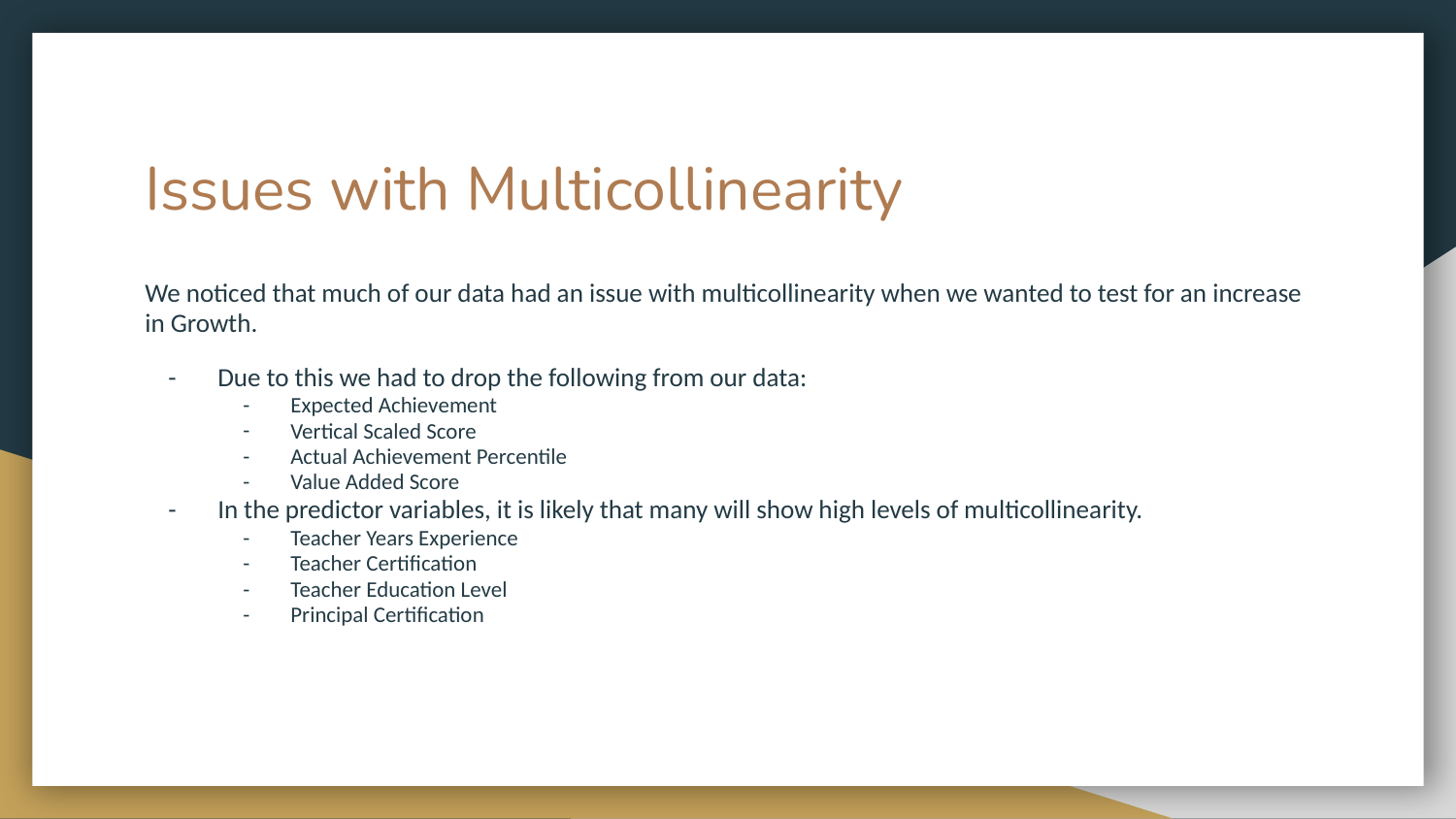

# Issues with Multicollinearity
We noticed that much of our data had an issue with multicollinearity when we wanted to test for an increase in Growth.
Due to this we had to drop the following from our data:
Expected Achievement
Vertical Scaled Score
Actual Achievement Percentile
Value Added Score
In the predictor variables, it is likely that many will show high levels of multicollinearity.
Teacher Years Experience
Teacher Certification
Teacher Education Level
Principal Certification